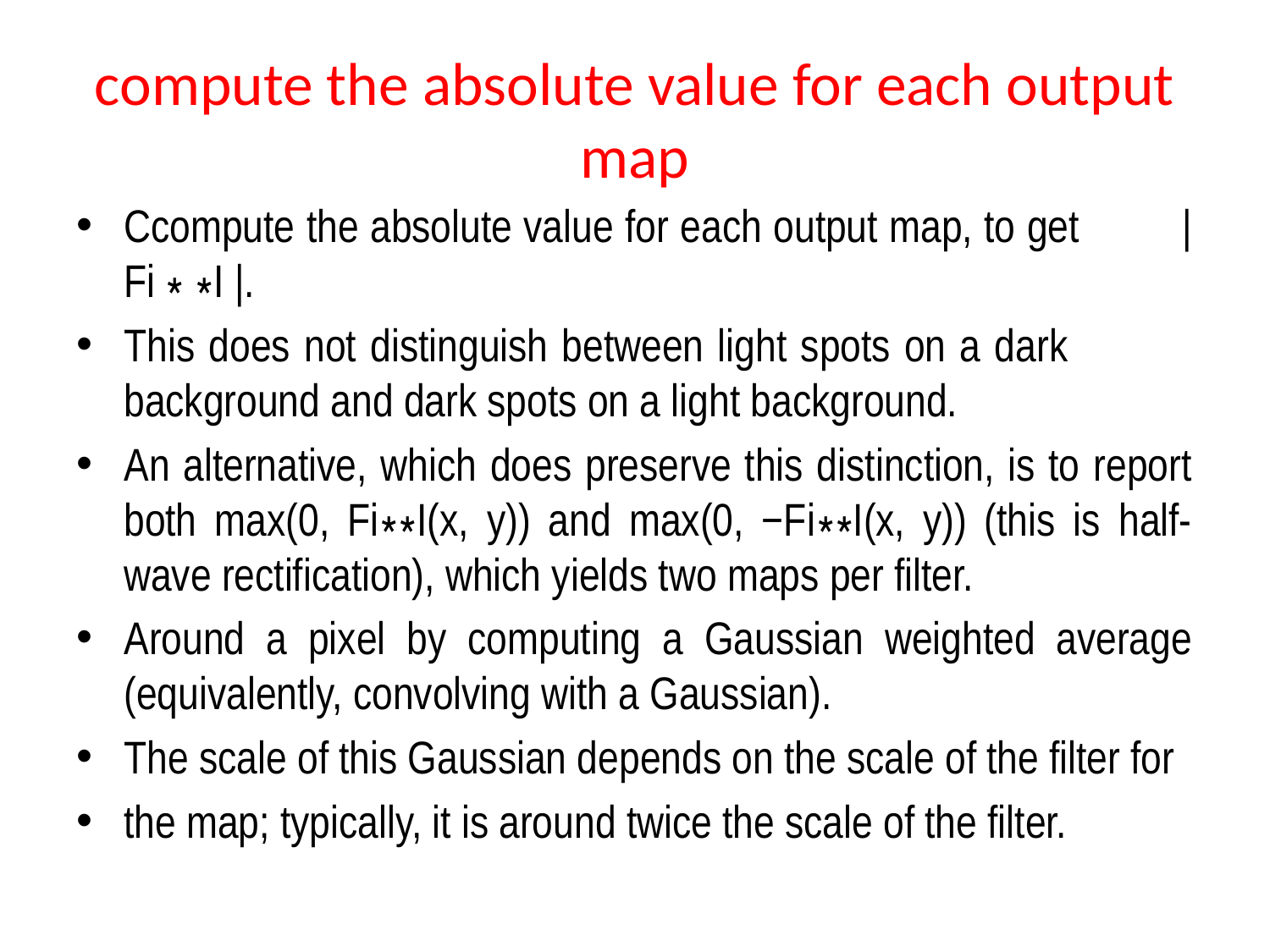

# compute the absolute value for each output map
Ccompute the absolute value for each output map, to get         |Fi ∗ ∗I |.
This does not distinguish between light spots on a dark          background and dark spots on a light background.
An alternative, which does preserve this distinction, is to report both max(0, Fi∗∗I(x, y)) and max(0, −Fi∗∗I(x, y)) (this is half-wave rectification), which yields two maps per filter.
Around a pixel by computing a Gaussian weighted average (equivalently, convolving with a Gaussian).
The scale of this Gaussian depends on the scale of the filter for
the map; typically, it is around twice the scale of the filter.